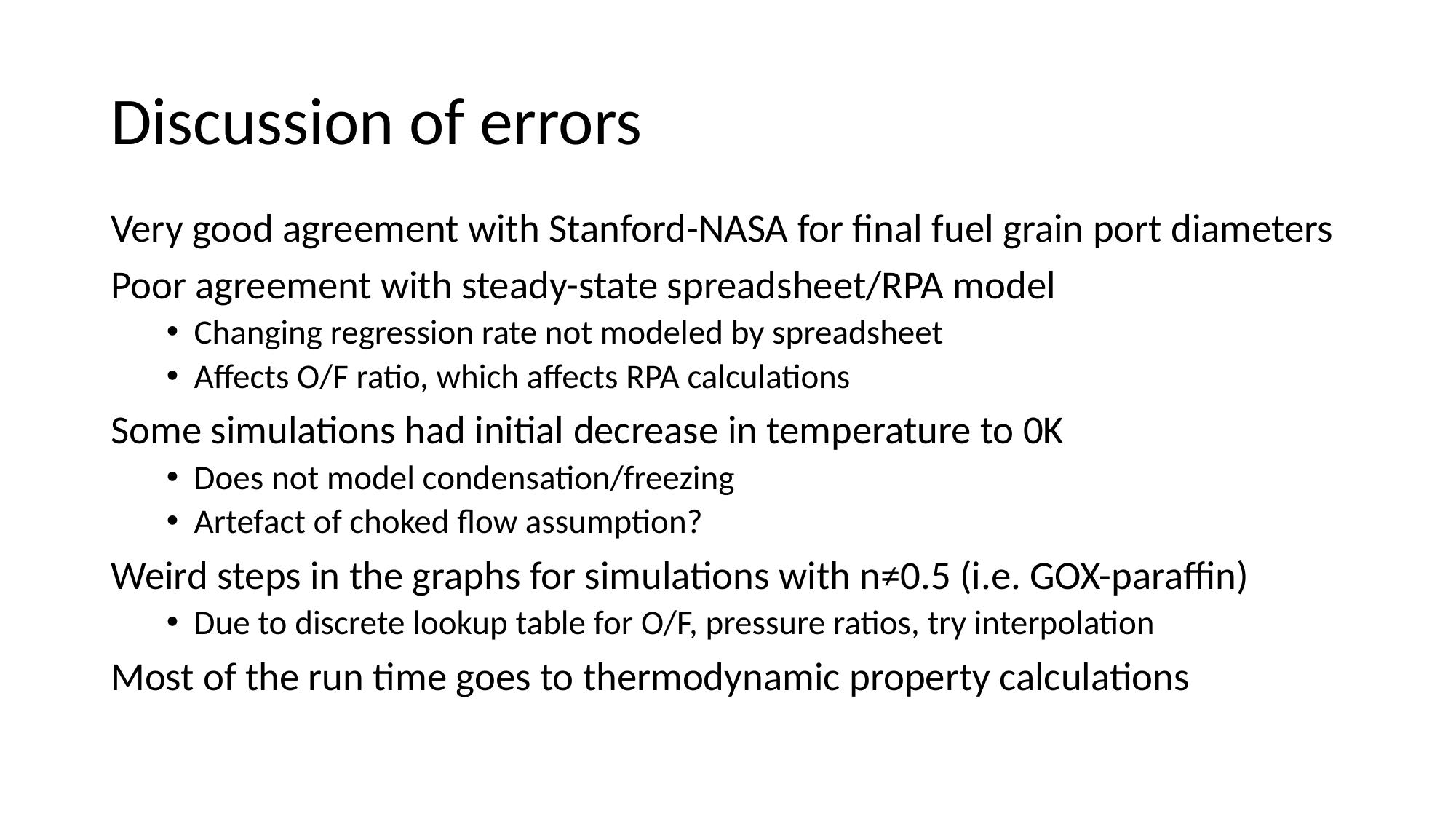

# Discussion of errors
Very good agreement with Stanford-NASA for final fuel grain port diameters
Poor agreement with steady-state spreadsheet/RPA model
Changing regression rate not modeled by spreadsheet
Affects O/F ratio, which affects RPA calculations
Some simulations had initial decrease in temperature to 0K
Does not model condensation/freezing
Artefact of choked flow assumption?
Weird steps in the graphs for simulations with n≠0.5 (i.e. GOX-paraffin)
Due to discrete lookup table for O/F, pressure ratios, try interpolation
Most of the run time goes to thermodynamic property calculations